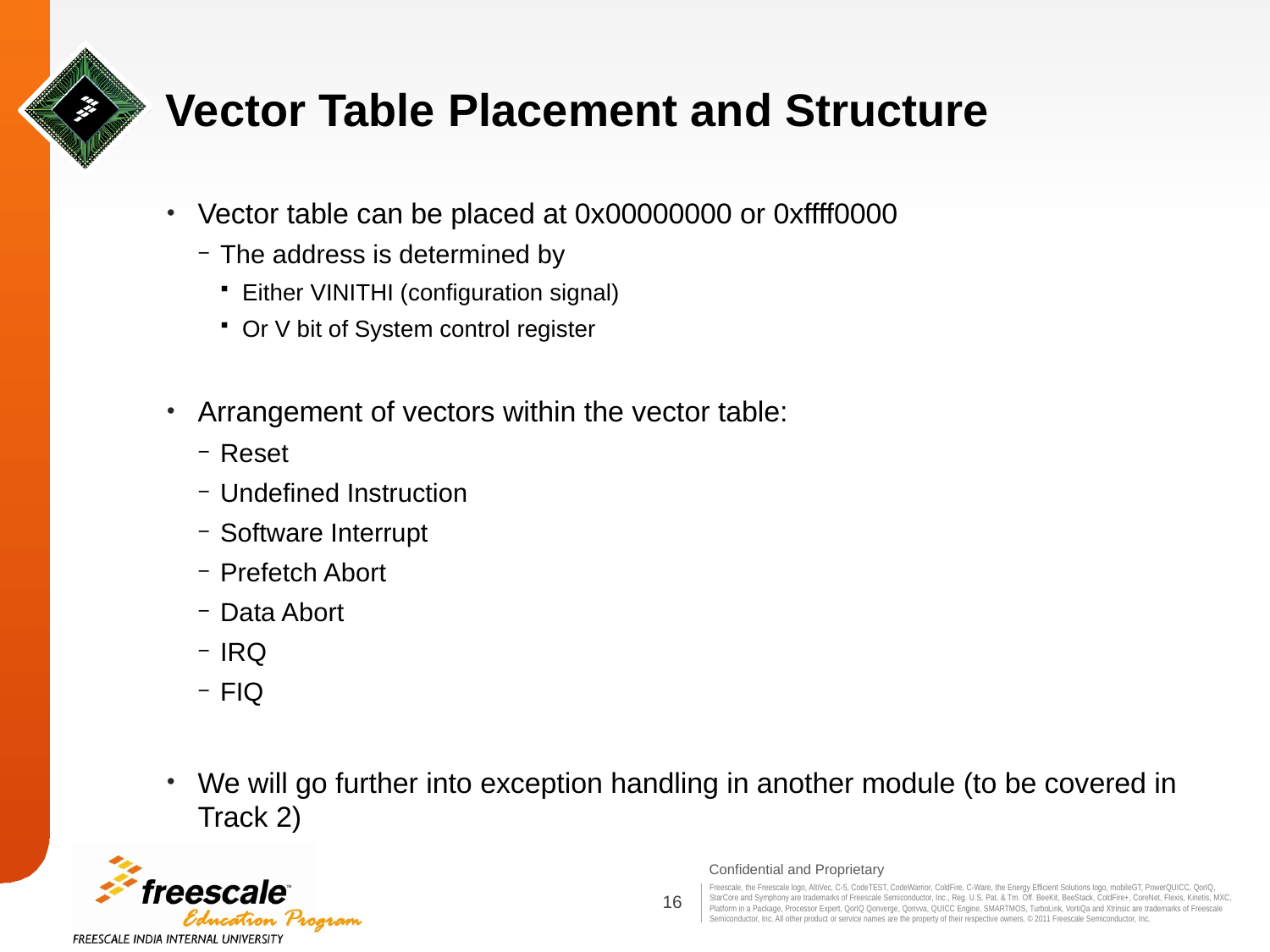

# Vector Table Placement and Structure
Vector table can be placed at 0x00000000 or 0xffff0000
The address is determined by
Either VINITHI (configuration signal)
Or V bit of System control register

Arrangement of vectors within the vector table:
Reset
Undefined Instruction
Software Interrupt
Prefetch Abort
Data Abort
IRQ
FIQ

We will go further into exception handling in another module (to be covered in Track 2)